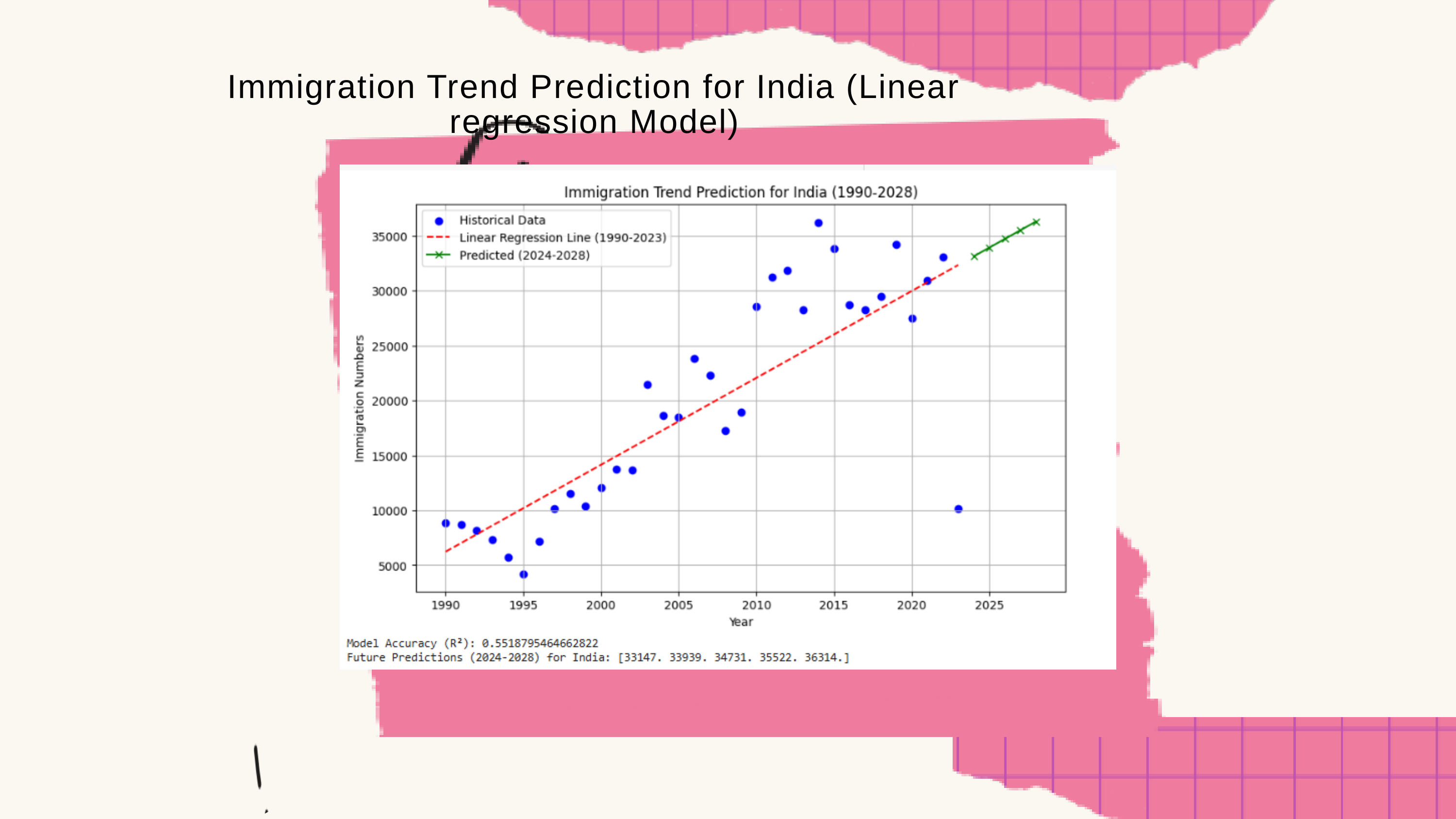

Immigration Trend Prediction for India (Linear regression Model)